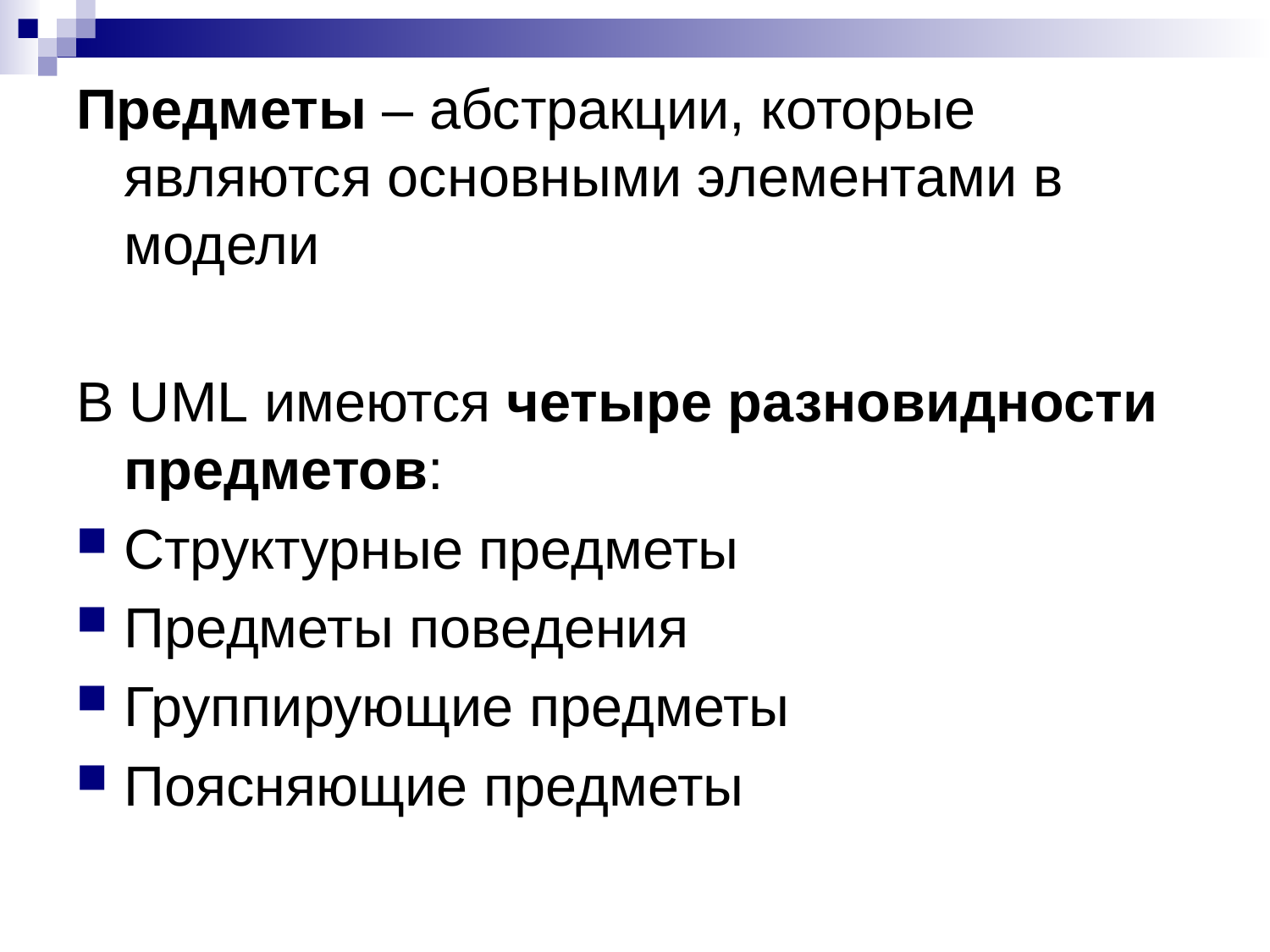

Предметы – абстракции, которые являются основными элементами в модели

В UML имеются четыре разновидности предметов:
Структурные предметы
Предметы поведения
Группирующие предметы
Поясняющие предметы